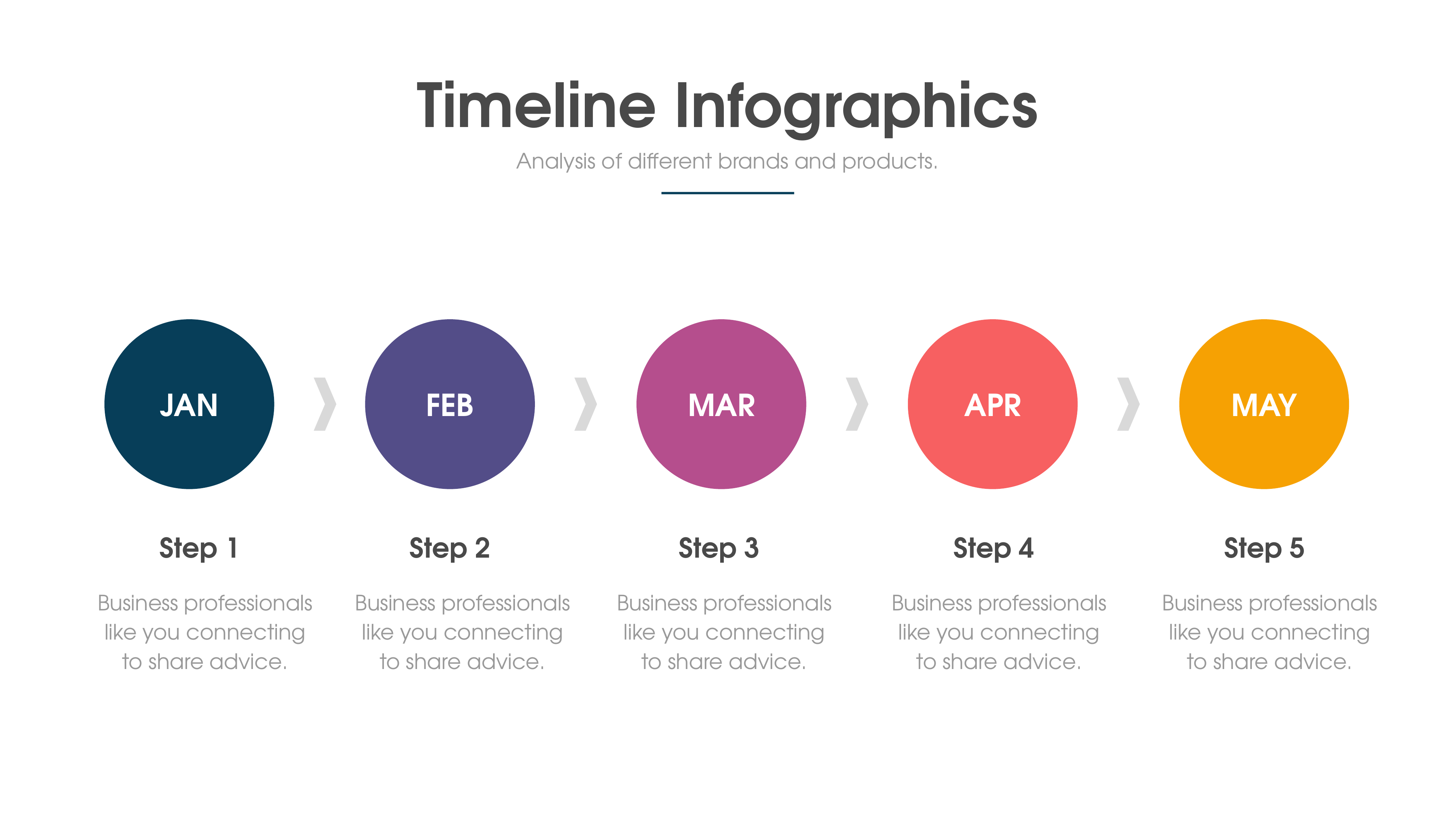

Timeline Infographics
Analysis of different brands and products.

JAN
FEB
MAR
APR
MAY

Step 1
Step 2
Step 3
Step 4
Step 5
Business professionals like you connecting to share advice.
Business professionals like you connecting to share advice.
Business professionals like you connecting to share advice.
Business professionals like you connecting to share advice.
Business professionals like you connecting to share advice.